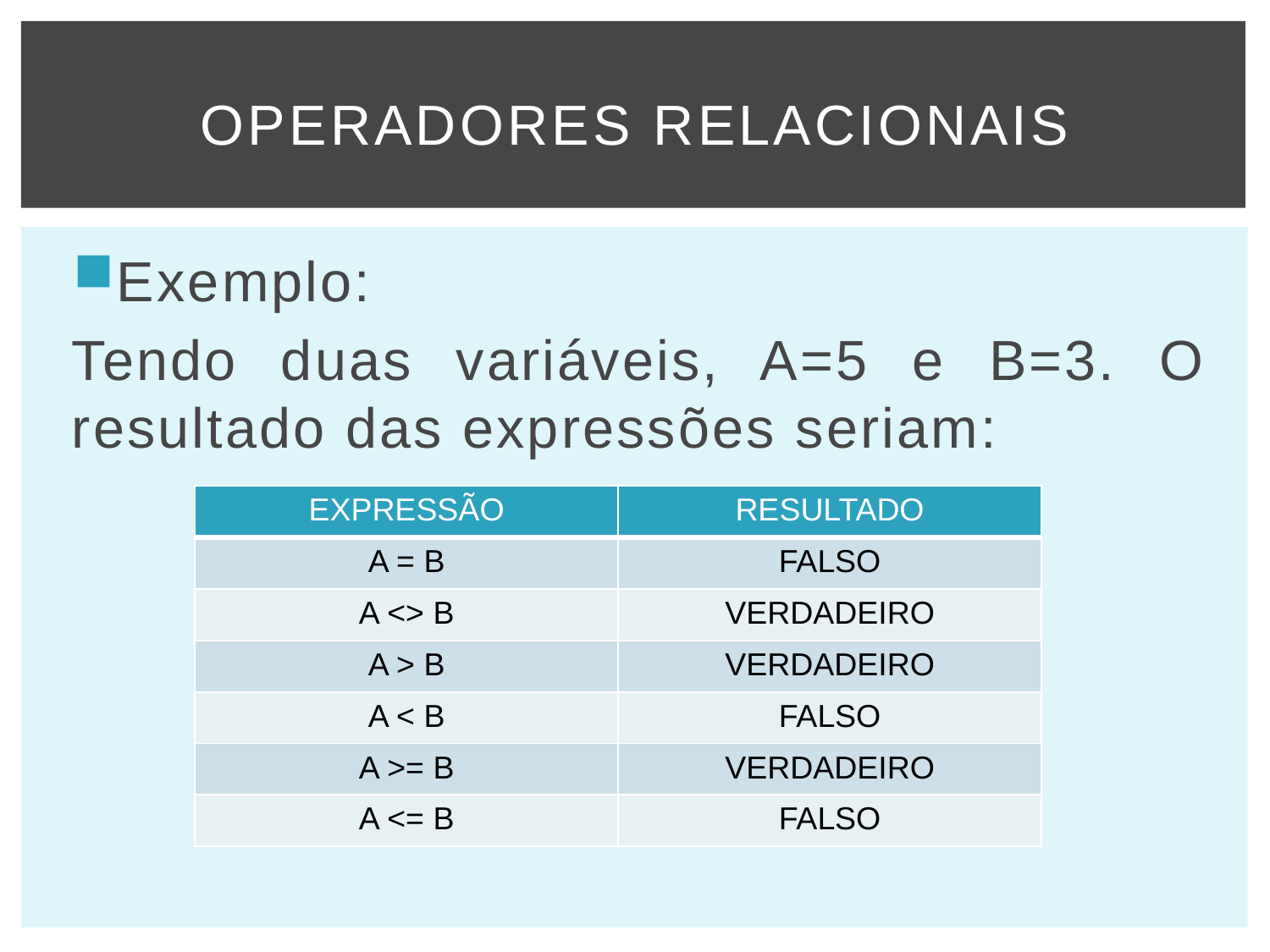

# OPERADORES RELACIONAIS
Exemplo:
Tendo duas variáveis, A=5 e B=3. O resultado das expressões seriam:

| EXPRESSÃO | RESULTADO |
| --- | --- |
| A = B | FALSO |
| A <> B | VERDADEIRO |
| A > B | VERDADEIRO |
| A < B | FALSO |
| A >= B | VERDADEIRO |
| A <= B | FALSO |